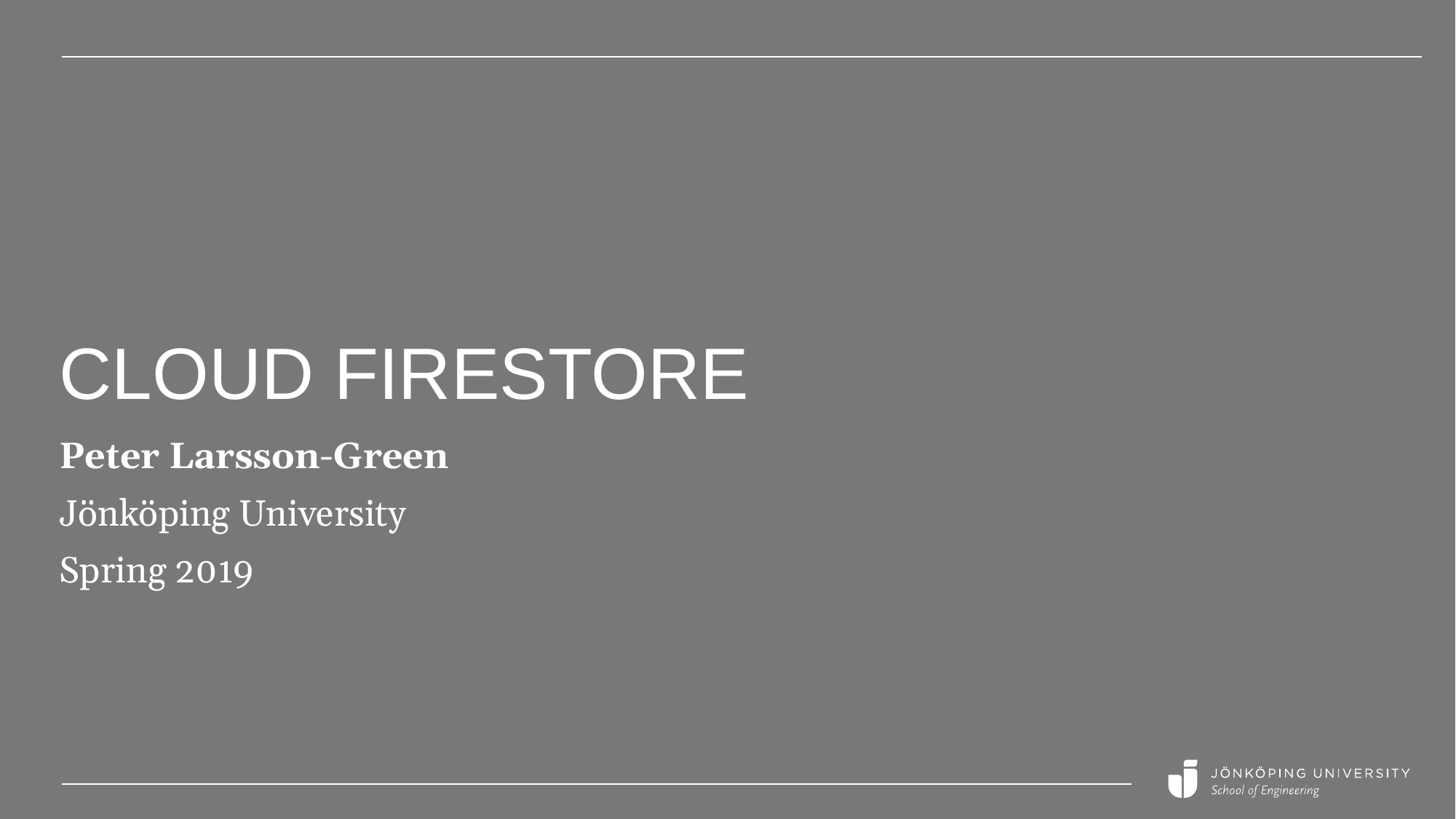

# Cloud Firestore
Peter Larsson-Green
Jönköping University
Spring 2019